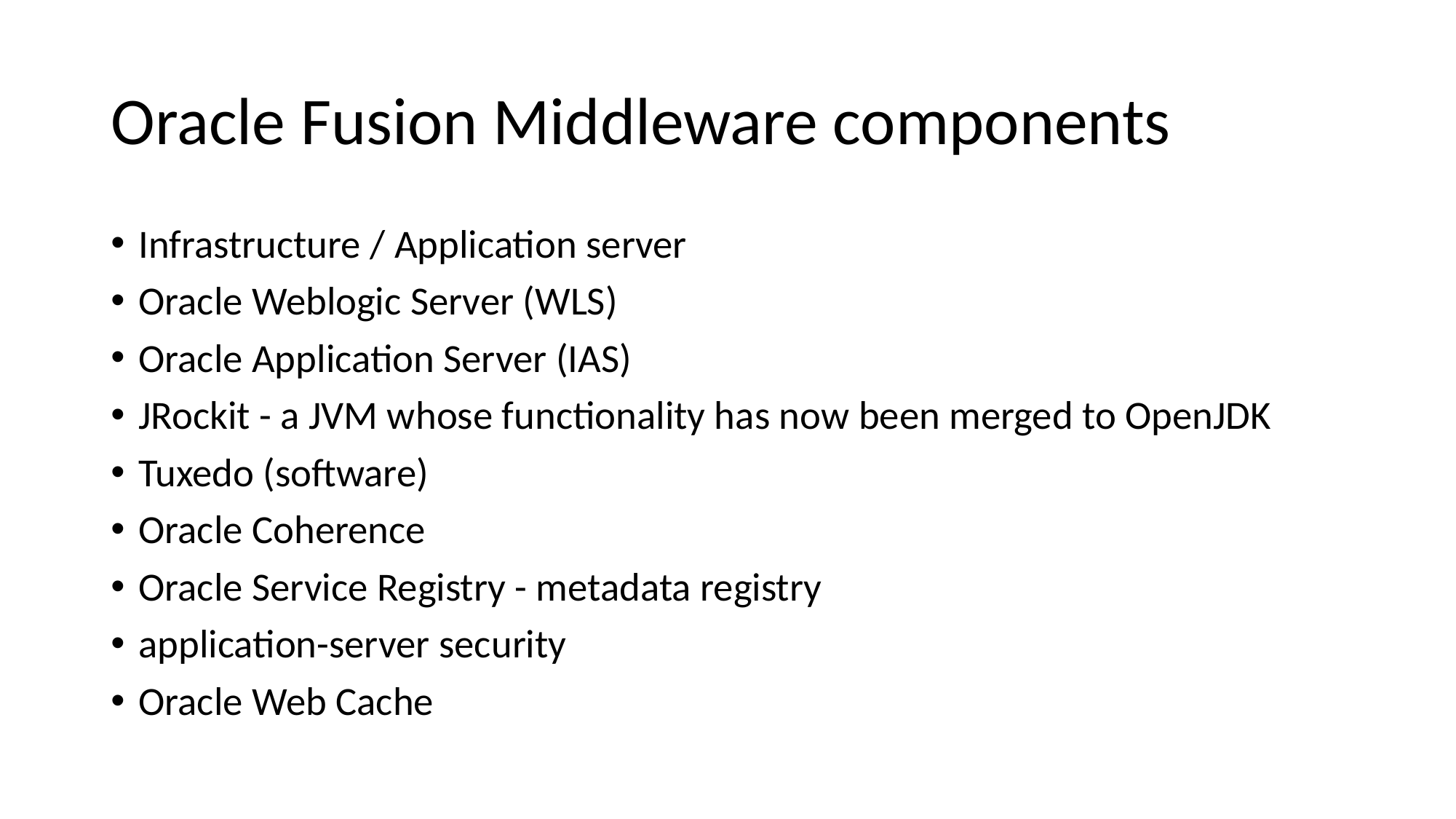

# Oracle Fusion Middleware components
Infrastructure / Application server
Oracle Weblogic Server (WLS)
Oracle Application Server (IAS)
JRockit - a JVM whose functionality has now been merged to OpenJDK
Tuxedo (software)
Oracle Coherence
Oracle Service Registry - metadata registry
application-server security
Oracle Web Cache